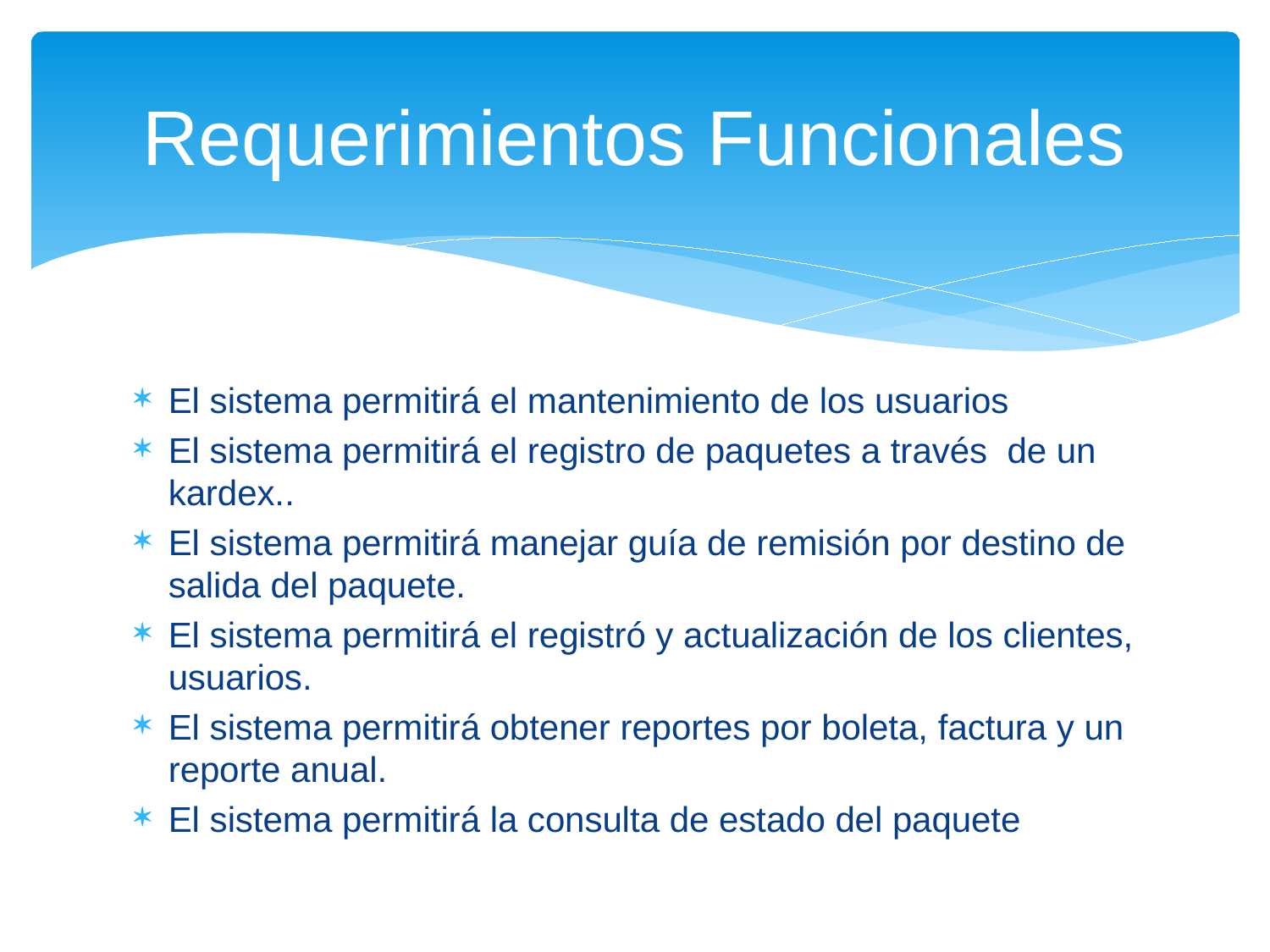

# Requerimientos Funcionales
El sistema permitirá el mantenimiento de los usuarios
El sistema permitirá el registro de paquetes a través  de un kardex..
El sistema permitirá manejar guía de remisión por destino de salida del paquete.
El sistema permitirá el registró y actualización de los clientes, usuarios.
El sistema permitirá obtener reportes por boleta, factura y un reporte anual.
El sistema permitirá la consulta de estado del paquete